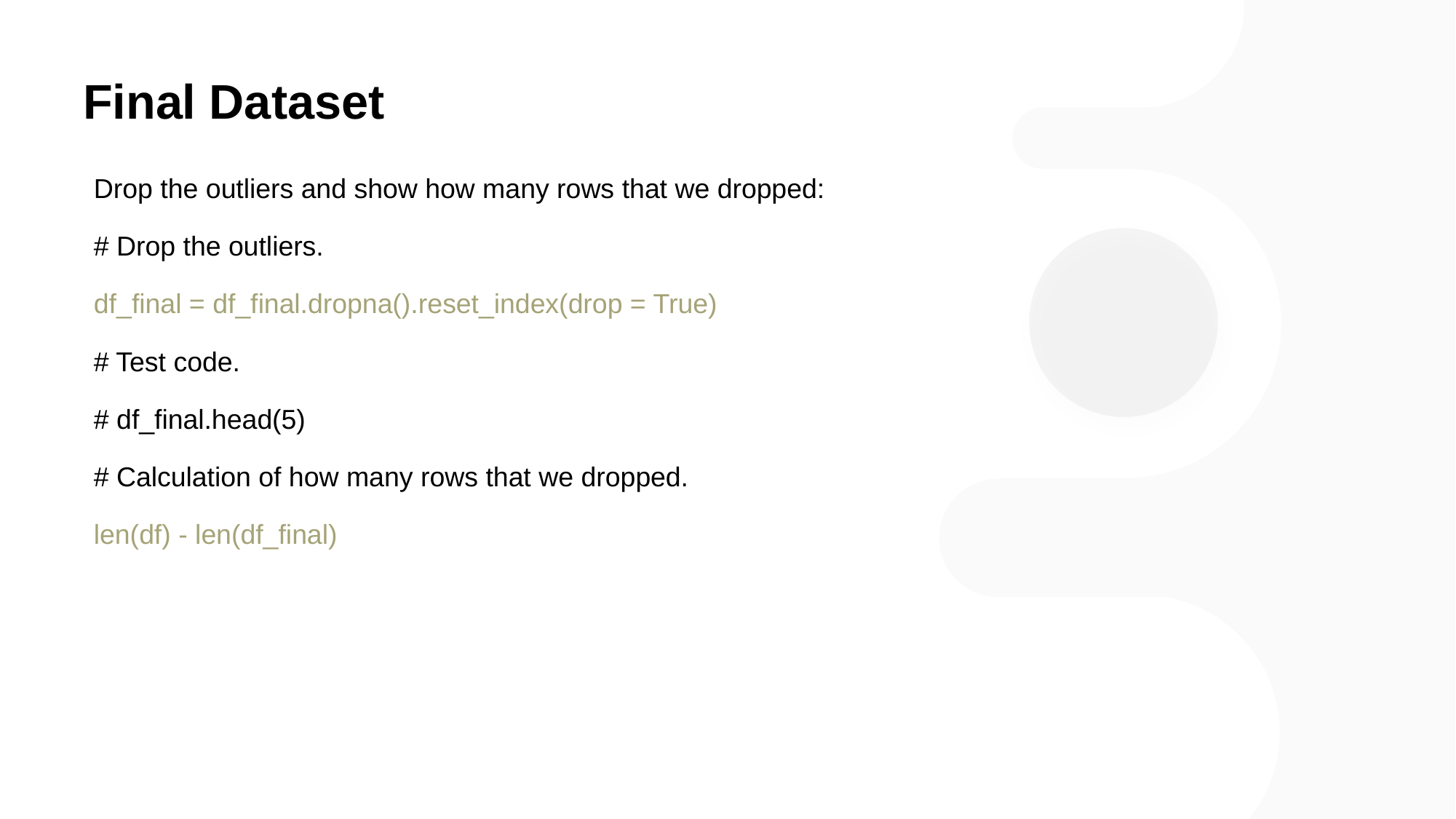

# Final Dataset
Drop the outliers and show how many rows that we dropped:
# Drop the outliers.
df_final = df_final.dropna().reset_index(drop = True)
# Test code.
# df_final.head(5)
# Calculation of how many rows that we dropped.
len(df) - len(df_final)